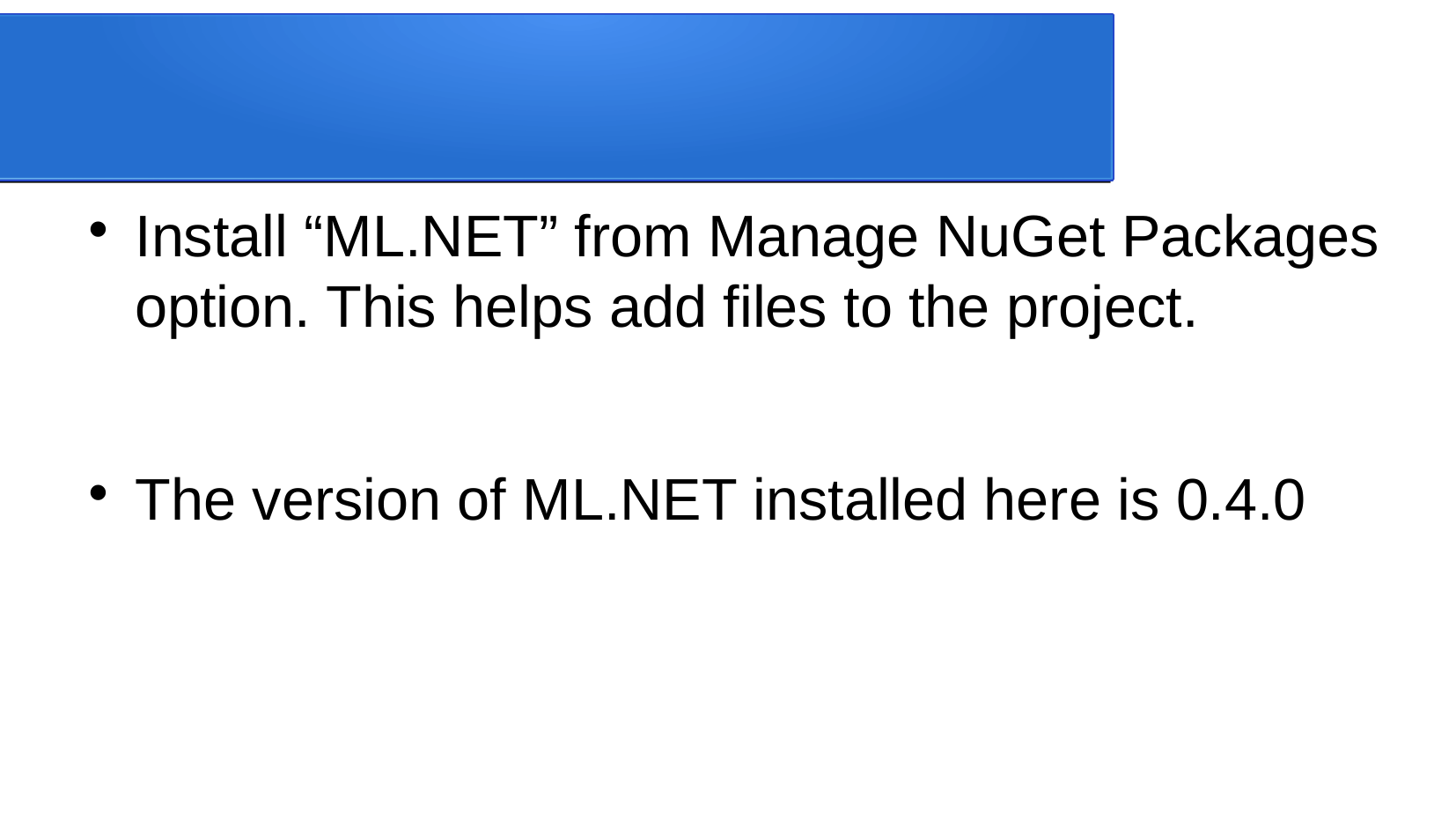

Install “ML.NET” from Manage NuGet Packages option. This helps add files to the project.

The version of ML.NET installed here is 0.4.0